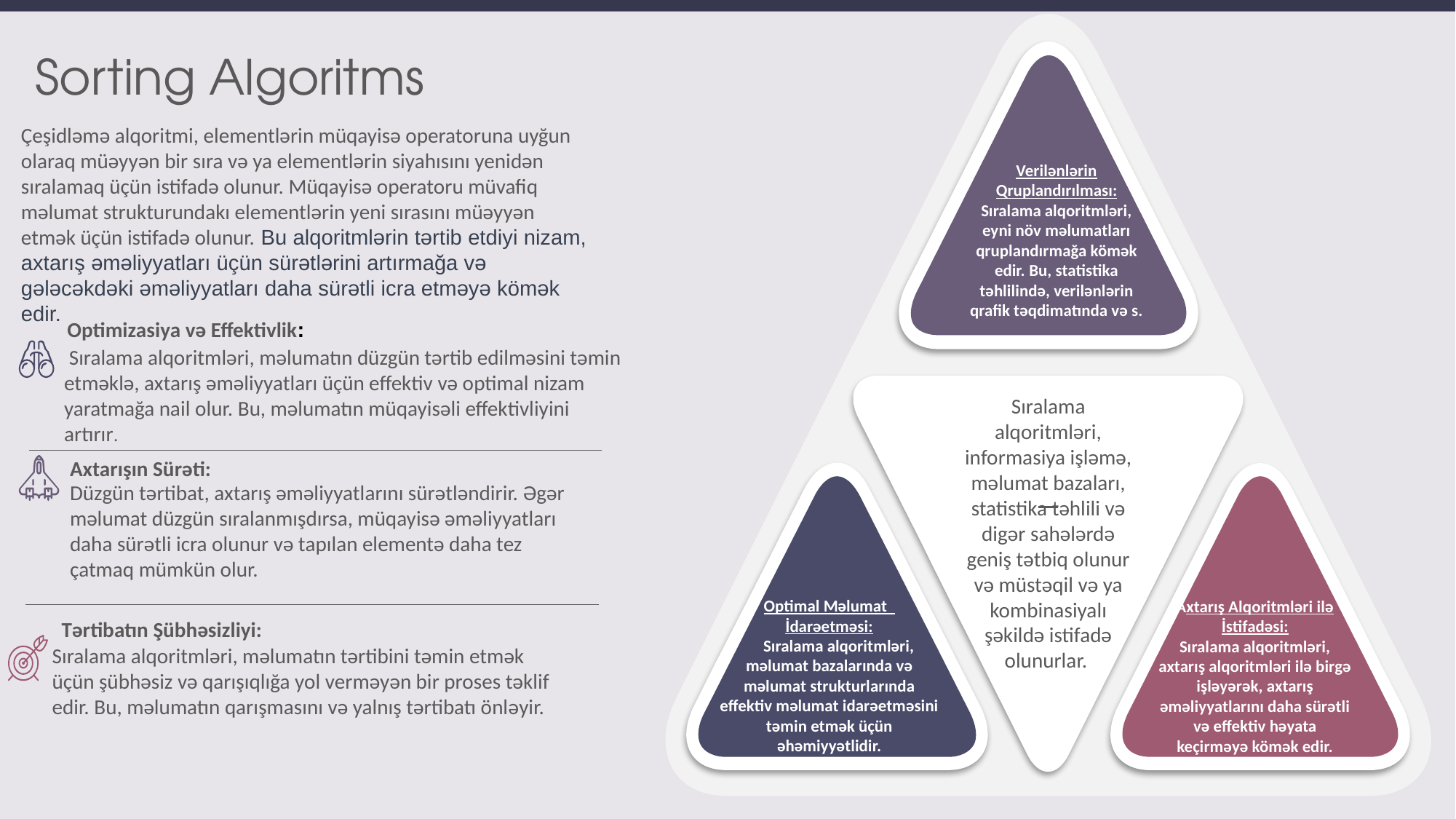

Verilənlərin Qruplandırılması:
Sıralama alqoritmləri, eyni növ məlumatları qruplandırmağa kömək edir. Bu, statistika təhlilində, verilənlərin qrafik təqdimatında və s.

Sıralama alqoritmləri, informasiya işləmə, məlumat bazaları, statistika təhlili və digər sahələrdə geniş tətbiq olunur və müstəqil və ya kombinasiyalı şəkildə istifadə olunurlar.

Optimal Məlumat   İdarəetməsi:
     Sıralama alqoritmləri, məlumat bazalarında və məlumat strukturlarında effektiv məlumat idarəetməsini təmin etmək üçün əhəmiyyətlidir.

Axtarış Alqoritmləri ilə İstifadəsi:
Sıralama alqoritmləri, axtarış alqoritmləri ilə birgə işləyərək, axtarış əməliyyatlarını daha sürətli və effektiv həyata keçirməyə kömək edir.

 Sorting Algoritms
Çeşidləmə alqoritmi, elementlərin müqayisə operatoruna uyğun olaraq müəyyən bir sıra və ya elementlərin siyahısını yenidən sıralamaq üçün istifadə olunur. Müqayisə operatoru müvafiq məlumat strukturundakı elementlərin yeni sırasını müəyyən etmək üçün istifadə olunur. Bu alqoritmlərin tərtib etdiyi nizam, axtarış əməliyyatları üçün sürətlərini artırmağa və gələcəkdəki əməliyyatları daha sürətli icra etməyə kömək edir.
Optimizasiya və Effektivlik:
 Sıralama alqoritmləri, məlumatın düzgün tərtib edilməsini təmin etməklə, axtarış əməliyyatları üçün effektiv və optimal nizam yaratmağa nail olur. Bu, məlumatın müqayisəli effektivliyini artırır.

Axtarışın Sürəti:
Düzgün tərtibat, axtarış əməliyyatlarını sürətləndirir. Əgər məlumat düzgün sıralanmışdırsa, müqayisə əməliyyatları daha sürətli icra olunur və tapılan elementə daha tez çatmaq mümkün olur.

 Tərtibatın Şübhəsizliyi:
Sıralama alqoritmləri, məlumatın tərtibini təmin etmək üçün şübhəsiz və qarışıqlığa yol verməyən bir proses təklif edir. Bu, məlumatın qarışmasını və yalnış tərtibatı önləyir.